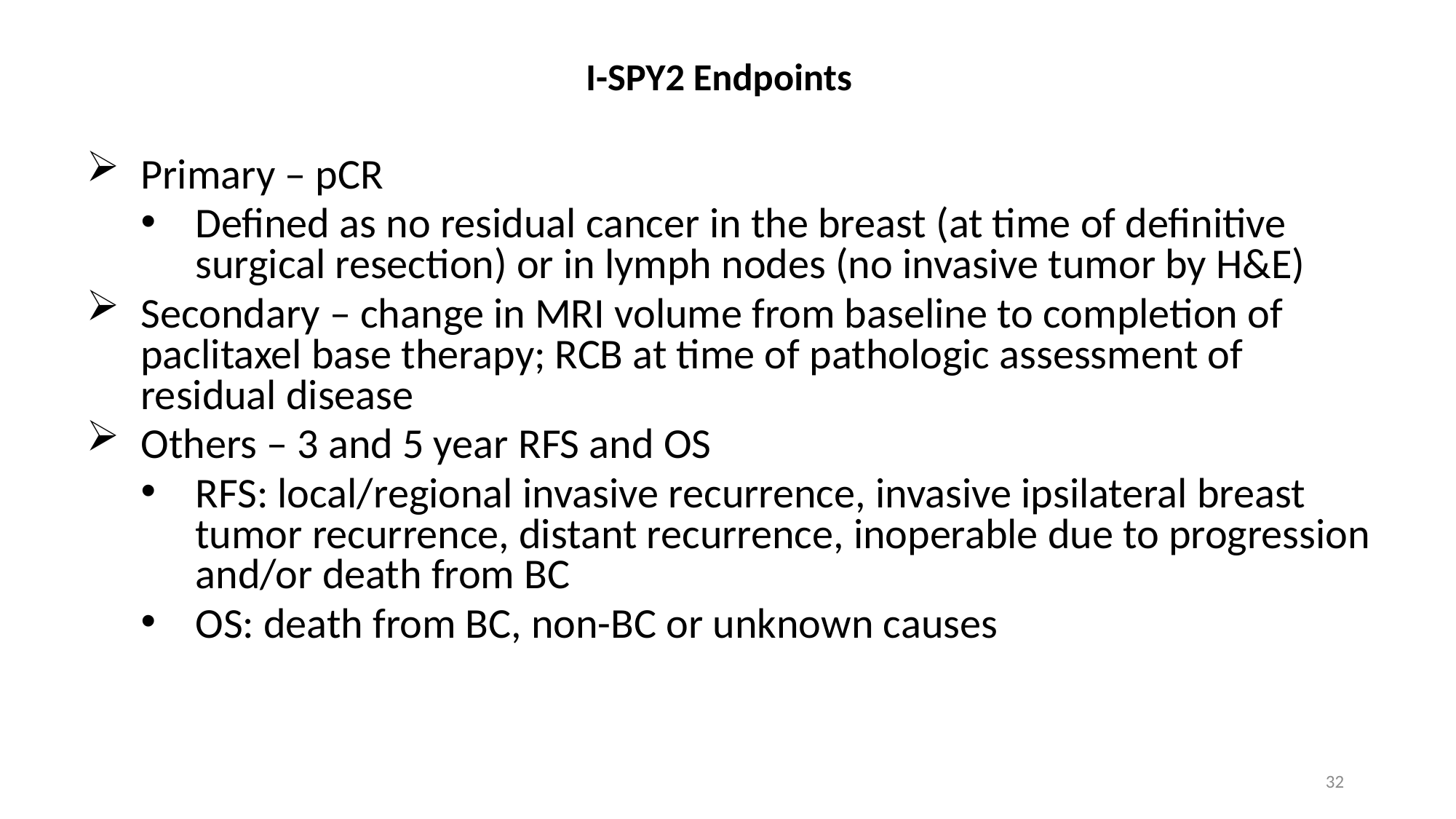

# I-SPY2 Endpoints
Primary – pCR
Defined as no residual cancer in the breast (at time of definitive surgical resection) or in lymph nodes (no invasive tumor by H&E)
Secondary – change in MRI volume from baseline to completion of paclitaxel base therapy; RCB at time of pathologic assessment of residual disease
Others – 3 and 5 year RFS and OS
RFS: local/regional invasive recurrence, invasive ipsilateral breast tumor recurrence, distant recurrence, inoperable due to progression and/or death from BC
OS: death from BC, non-BC or unknown causes

32